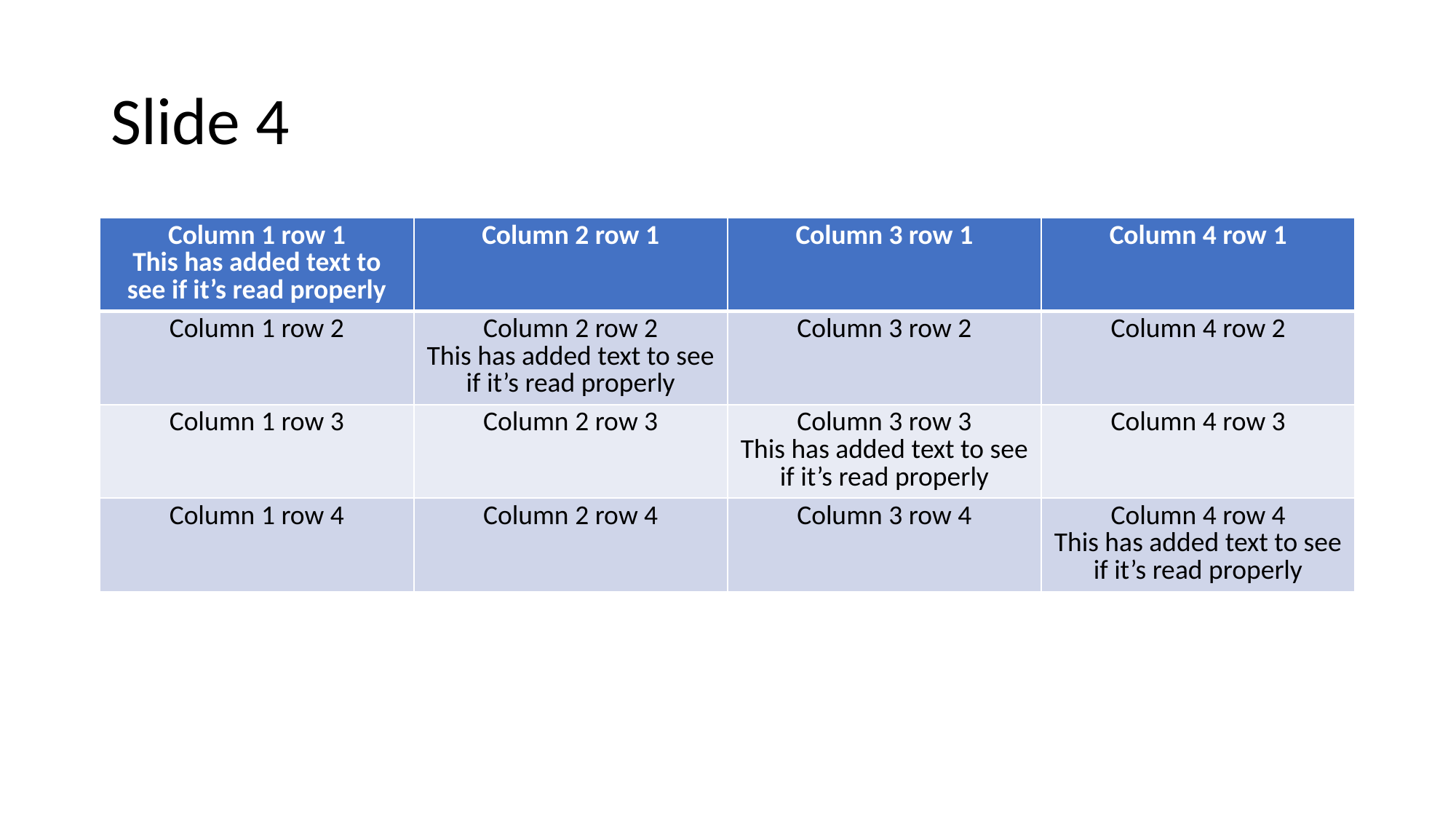

# Slide 4
| Column 1 row 1 This has added text to see if it’s read properly | Column 2 row 1 | Column 3 row 1 | Column 4 row 1 |
| --- | --- | --- | --- |
| Column 1 row 2 | Column 2 row 2 This has added text to see if it’s read properly | Column 3 row 2 | Column 4 row 2 |
| Column 1 row 3 | Column 2 row 3 | Column 3 row 3 This has added text to see if it’s read properly | Column 4 row 3 |
| Column 1 row 4 | Column 2 row 4 | Column 3 row 4 | Column 4 row 4 This has added text to see if it’s read properly |